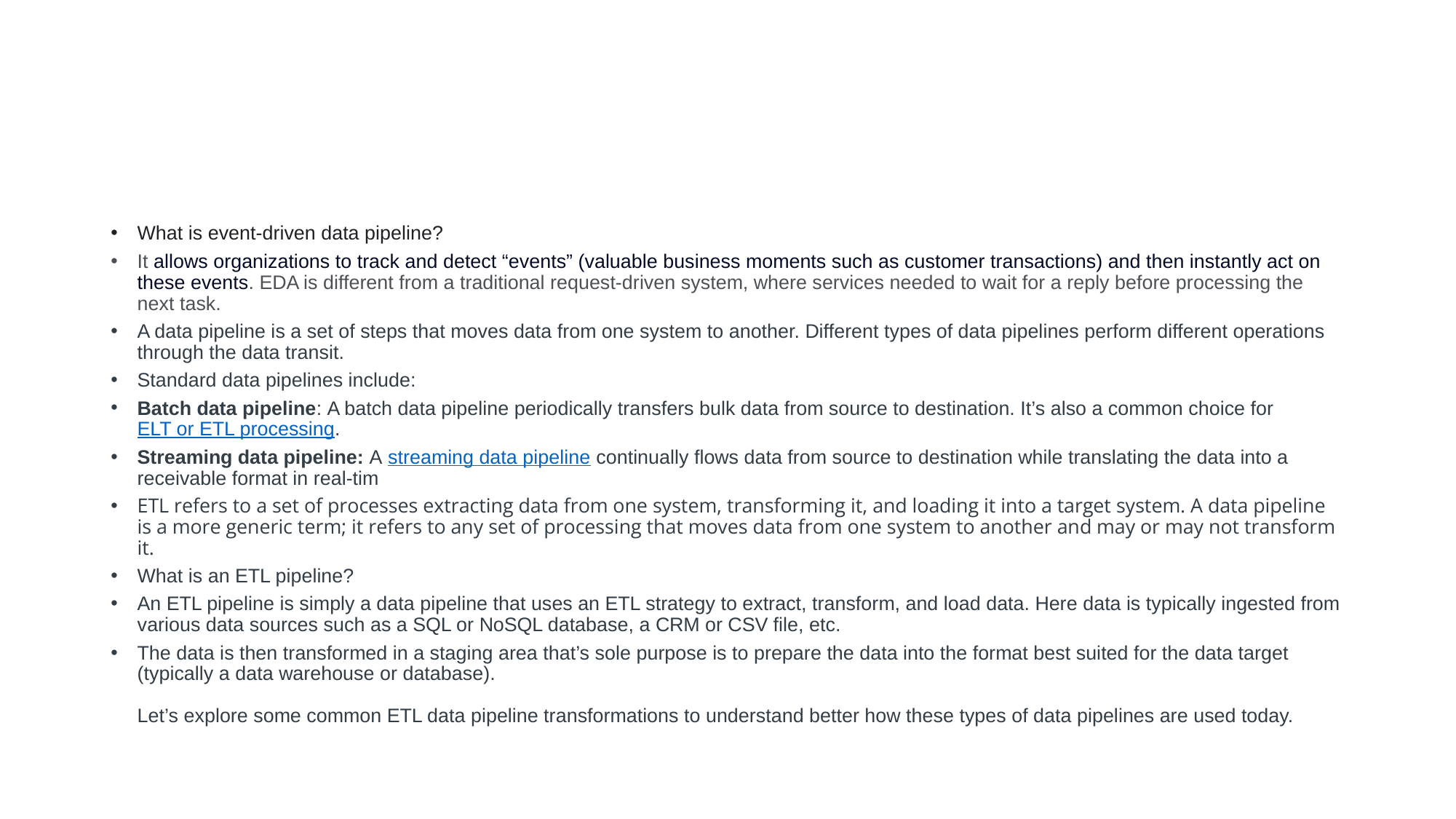

#
What is event-driven data pipeline?
It allows organizations to track and detect “events” (valuable business moments such as customer transactions) and then instantly act on these events. EDA is different from a traditional request-driven system, where services needed to wait for a reply before processing the next task.
A data pipeline is a set of steps that moves data from one system to another. Different types of data pipelines perform different operations through the data transit.
Standard data pipelines include:
Batch data pipeline: A batch data pipeline periodically transfers bulk data from source to destination. It’s also a common choice for ELT or ETL processing.
Streaming data pipeline: A streaming data pipeline continually flows data from source to destination while translating the data into a receivable format in real-tim
ETL refers to a set of processes extracting data from one system, transforming it, and loading it into a target system. A data pipeline is a more generic term; it refers to any set of processing that moves data from one system to another and may or may not transform it.
What is an ETL pipeline?
An ETL pipeline is simply a data pipeline that uses an ETL strategy to extract, transform, and load data. Here data is typically ingested from various data sources such as a SQL or NoSQL database, a CRM or CSV file, etc.
The data is then transformed in a staging area that’s sole purpose is to prepare the data into the format best suited for the data target (typically a data warehouse or database).
Let’s explore some common ETL data pipeline transformations to understand better how these types of data pipelines are used today.